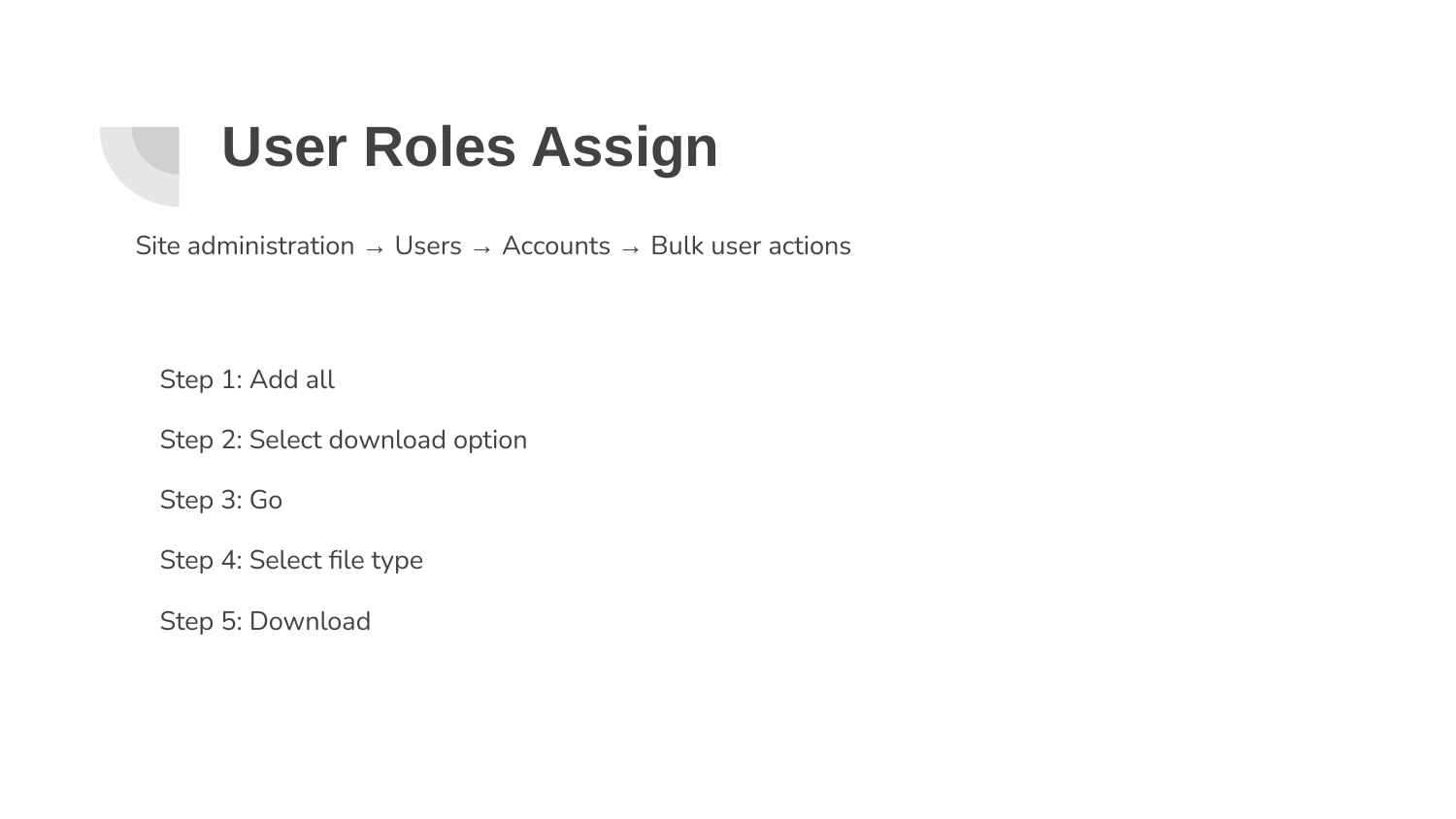

# User Roles Assign
Site administration → Users → Accounts → Bulk user actions
Step 1: Add all
Step 2: Select download option
Step 3: Go
Step 4: Select file type
Step 5: Download